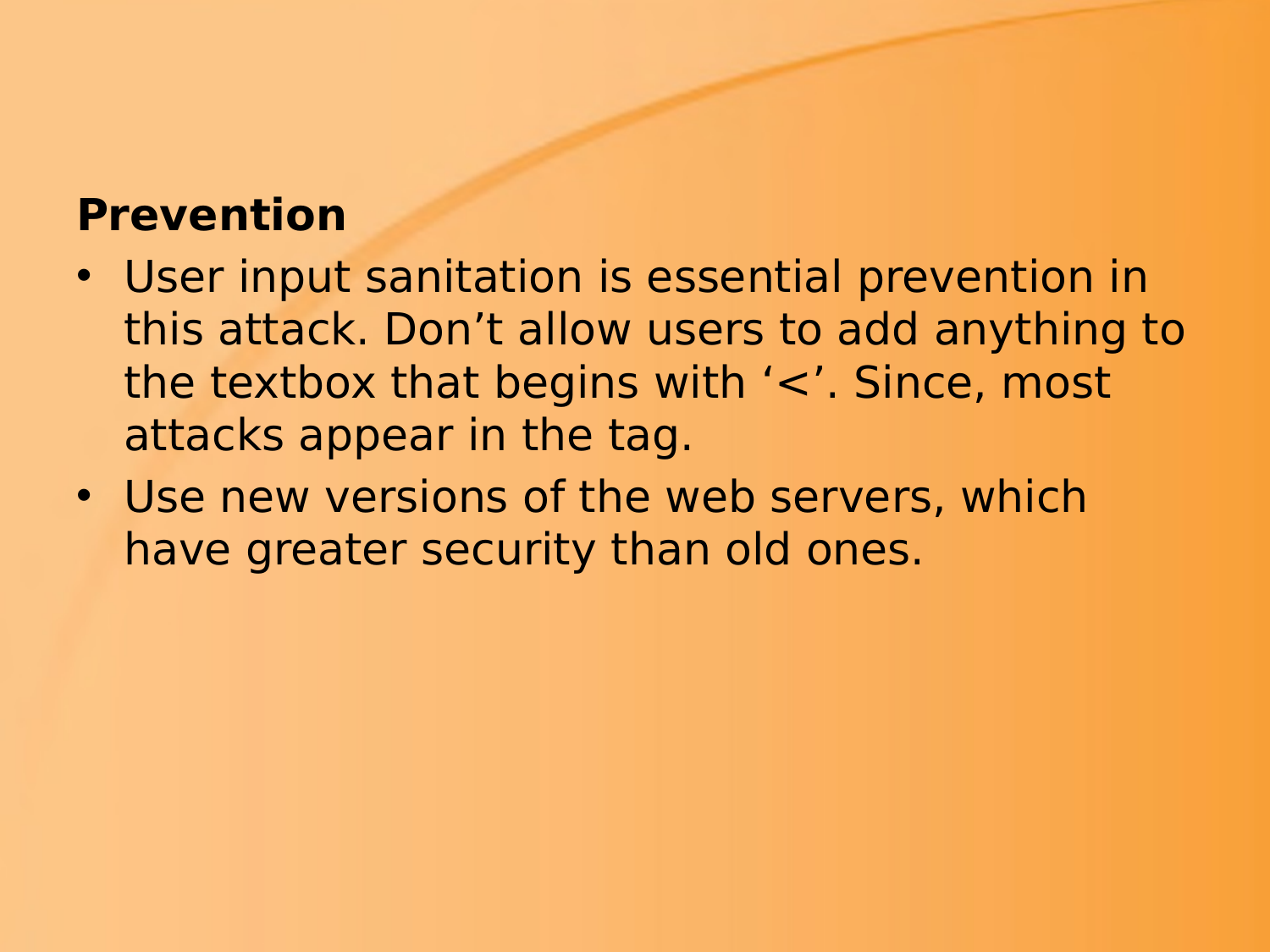

#
Prevention
User input sanitation is essential prevention in this attack. Don’t allow users to add anything to the textbox that begins with ‘<’. Since, most attacks appear in the tag.
Use new versions of the web servers, which have greater security than old ones.